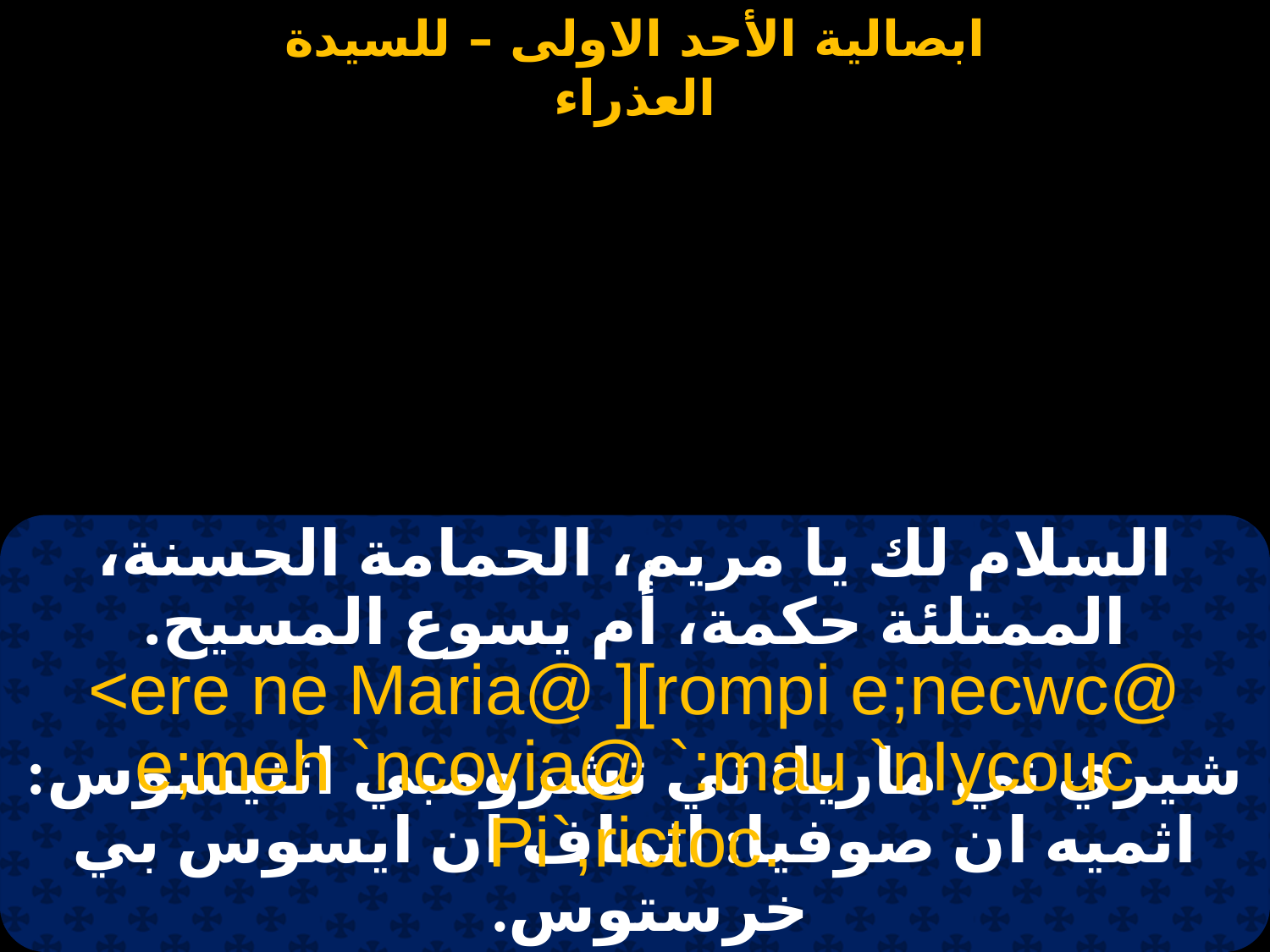

#
السلام لك يا مريم، الحمامة الحسنة، الممتلئة حكمة، أُم يسوع المسيح.
<ere ne Maria@ ][rompi e;necwc@ e;meh `ncovia@ `:mau `nIycouc Pi`,rictoc.
شيري ني ماريا: تي تشرومبي اثنيسوس: اثميه ان صوفيا: اثماف ان ايسوس بي خرستوس.